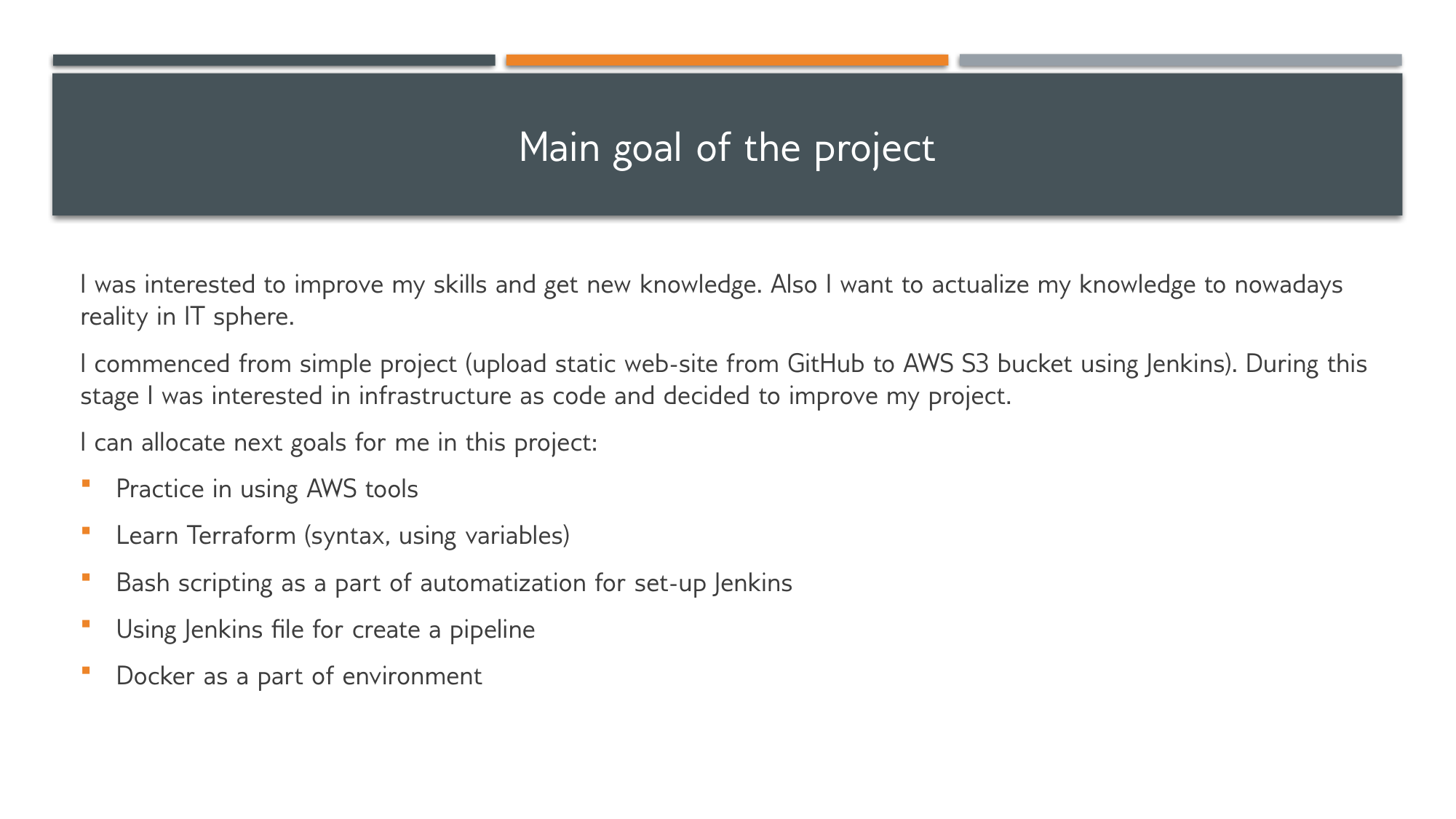

# Main goal of the project
I was interested to improve my skills and get new knowledge. Also I want to actualize my knowledge to nowadays reality in IT sphere.
I commenced from simple project (upload static web-site from GitHub to AWS S3 bucket using Jenkins). During this stage I was interested in infrastructure as code and decided to improve my project.
I can allocate next goals for me in this project:
Practice in using AWS tools
Learn Terraform (syntax, using variables)
Bash scripting as a part of automatization for set-up Jenkins
Using Jenkins file for create a pipeline
Docker as a part of environment